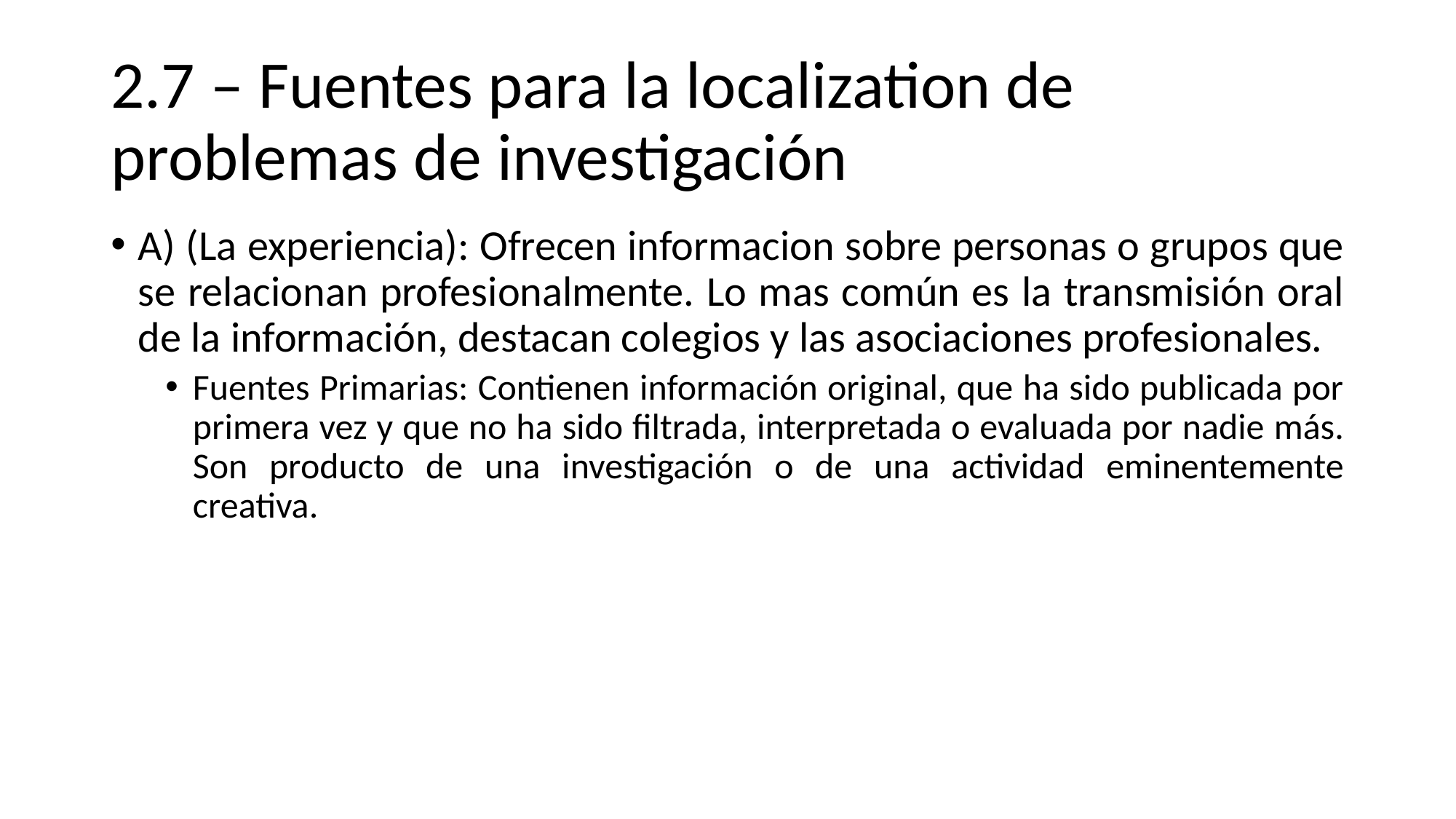

# 2.7 – Fuentes para la localization de problemas de investigación
A) (La experiencia): Ofrecen informacion sobre personas o grupos que se relacionan profesionalmente. Lo mas común es la transmisión oral de la información, destacan colegios y las asociaciones profesionales.
Fuentes Primarias: Contienen información original, que ha sido publicada por primera vez y que no ha sido filtrada, interpretada o evaluada por nadie más. Son producto de una investigación o de una actividad eminentemente creativa.